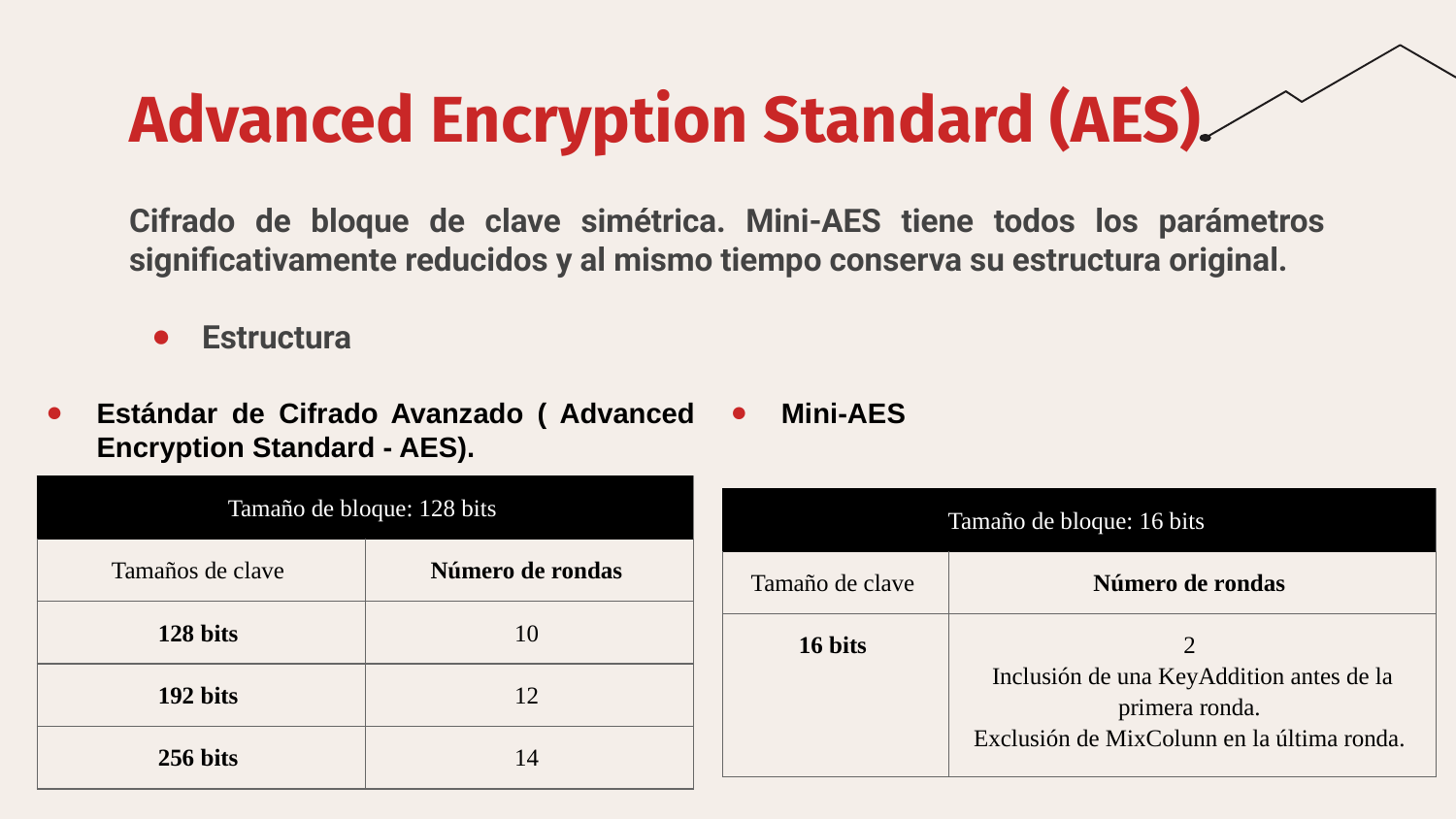

# Advanced Encryption Standard (AES)
Cifrado de bloque de clave simétrica. Mini-AES tiene todos los parámetros significativamente reducidos y al mismo tiempo conserva su estructura original.

Estructura
Estándar de Cifrado Avanzado ( Advanced Encryption Standard - AES).

Mini-AES

| Tamaño de bloque: 128 bits |  |
| --- | --- |
| Tamaños de clave | Número de rondas |
| 128 bits | 10 |
| 192 bits | 12 |
| 256 bits | 14 |
| Tamaño de bloque: 16 bits |  |
| --- | --- |
| Tamaño de clave | Número de rondas |
| 16 bits | 2 Inclusión de una KeyAddition antes de la primera ronda. Exclusión de MixColunn en la última ronda. |